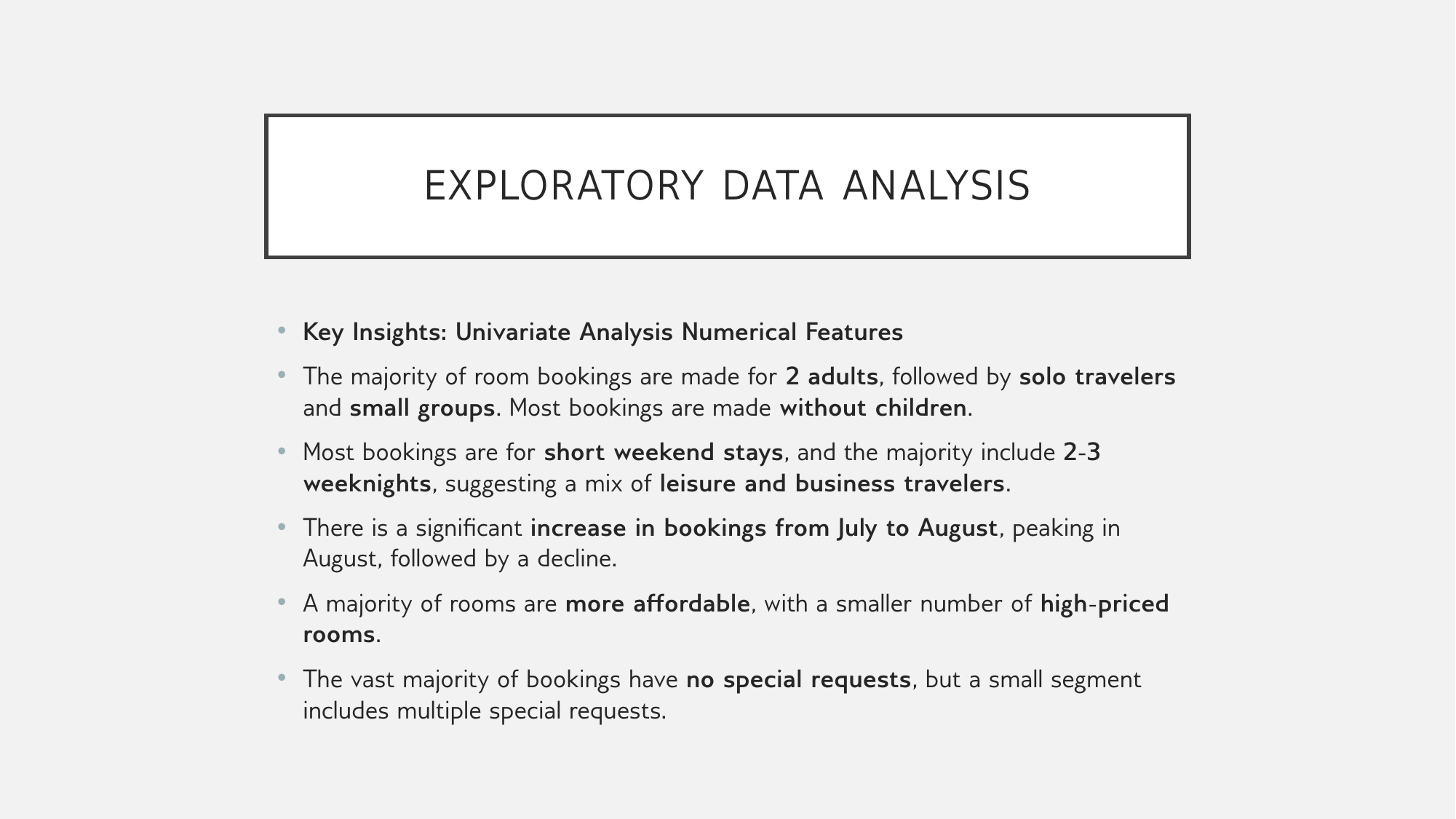

# Exploratory Data Analysis
Key Insights: Univariate Analysis Numerical Features
The majority of room bookings are made for 2 adults, followed by solo travelers and small groups. Most bookings are made without children.
Most bookings are for short weekend stays, and the majority include 2-3 weeknights, suggesting a mix of leisure and business travelers.
There is a significant increase in bookings from July to August, peaking in August, followed by a decline.
A majority of rooms are more affordable, with a smaller number of high-priced rooms.
The vast majority of bookings have no special requests, but a small segment includes multiple special requests.